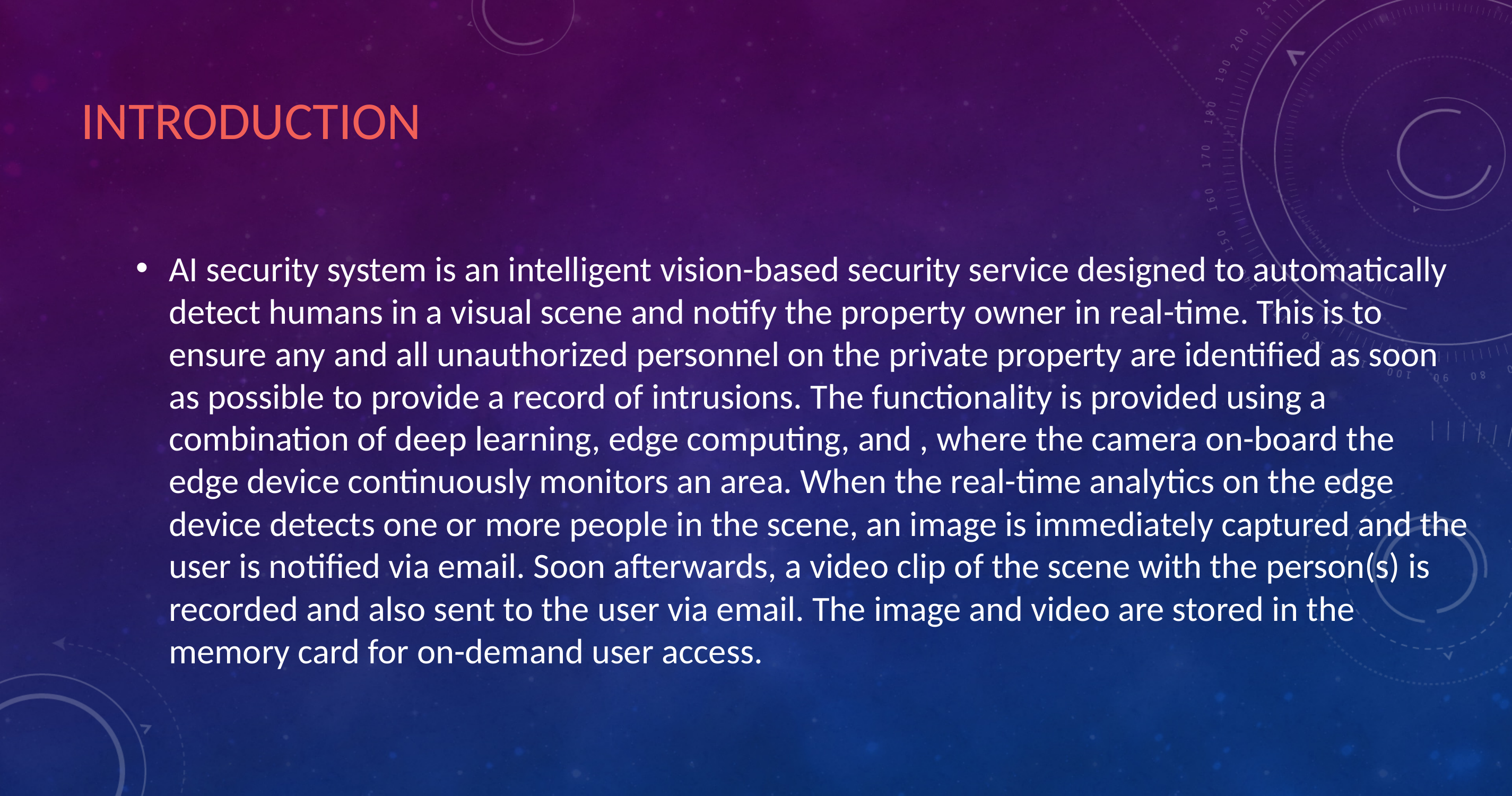

# INTRODUCTION
AI security system is an intelligent vision-based security service designed to automatically detect humans in a visual scene and notify the property owner in real-time. This is to ensure any and all unauthorized personnel on the private property are identified as soon as possible to provide a record of intrusions. The functionality is provided using a combination of deep learning, edge computing, and , where the camera on-board the edge device continuously monitors an area. When the real-time analytics on the edge device detects one or more people in the scene, an image is immediately captured and the user is notified via email. Soon afterwards, a video clip of the scene with the person(s) is recorded and also sent to the user via email. The image and video are stored in the memory card for on-demand user access.